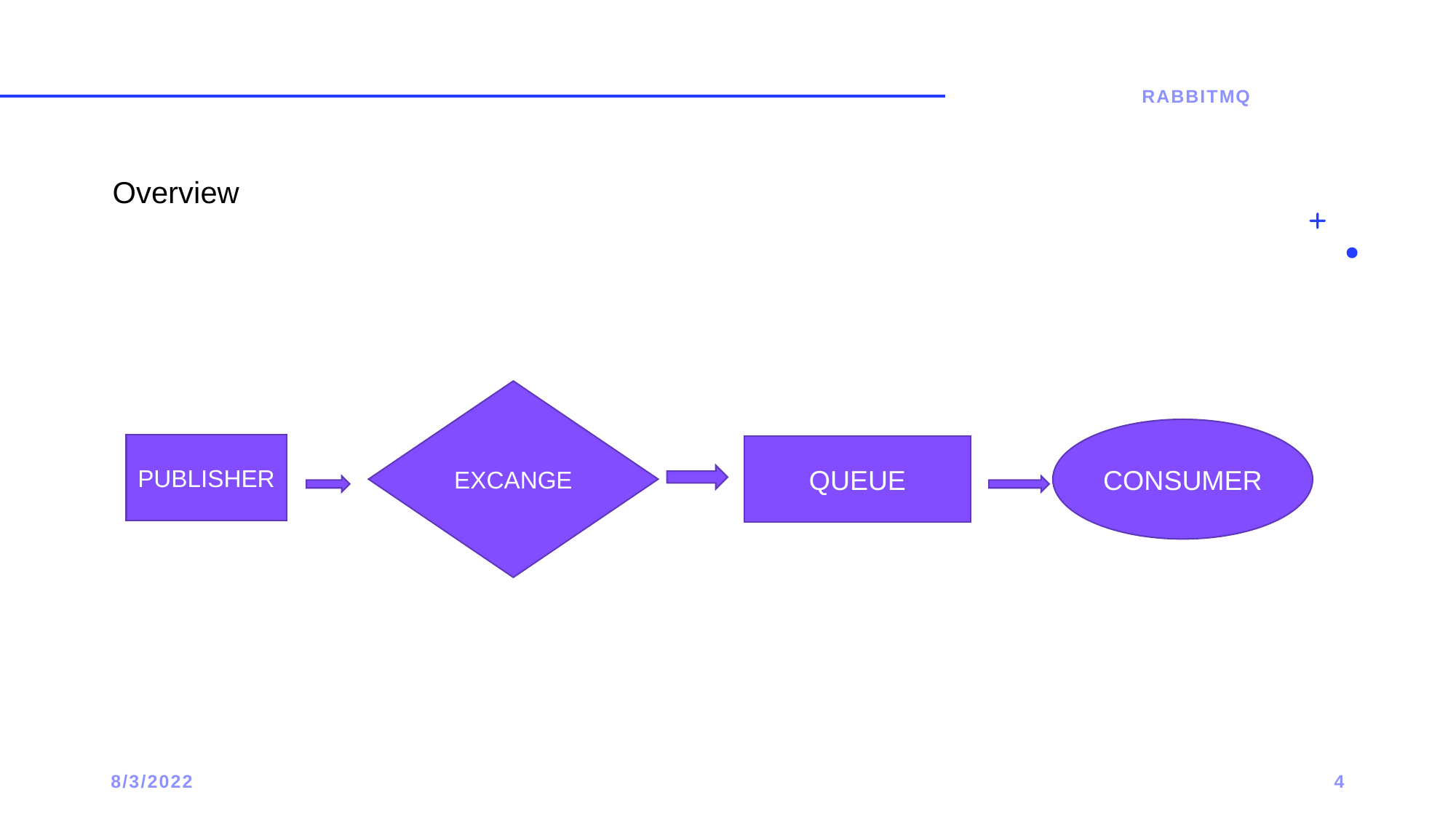

RabbitMQ
Overview
EXCANGE
CONSUMER
PUBLISHER
QUEUE

8/3/2022
4